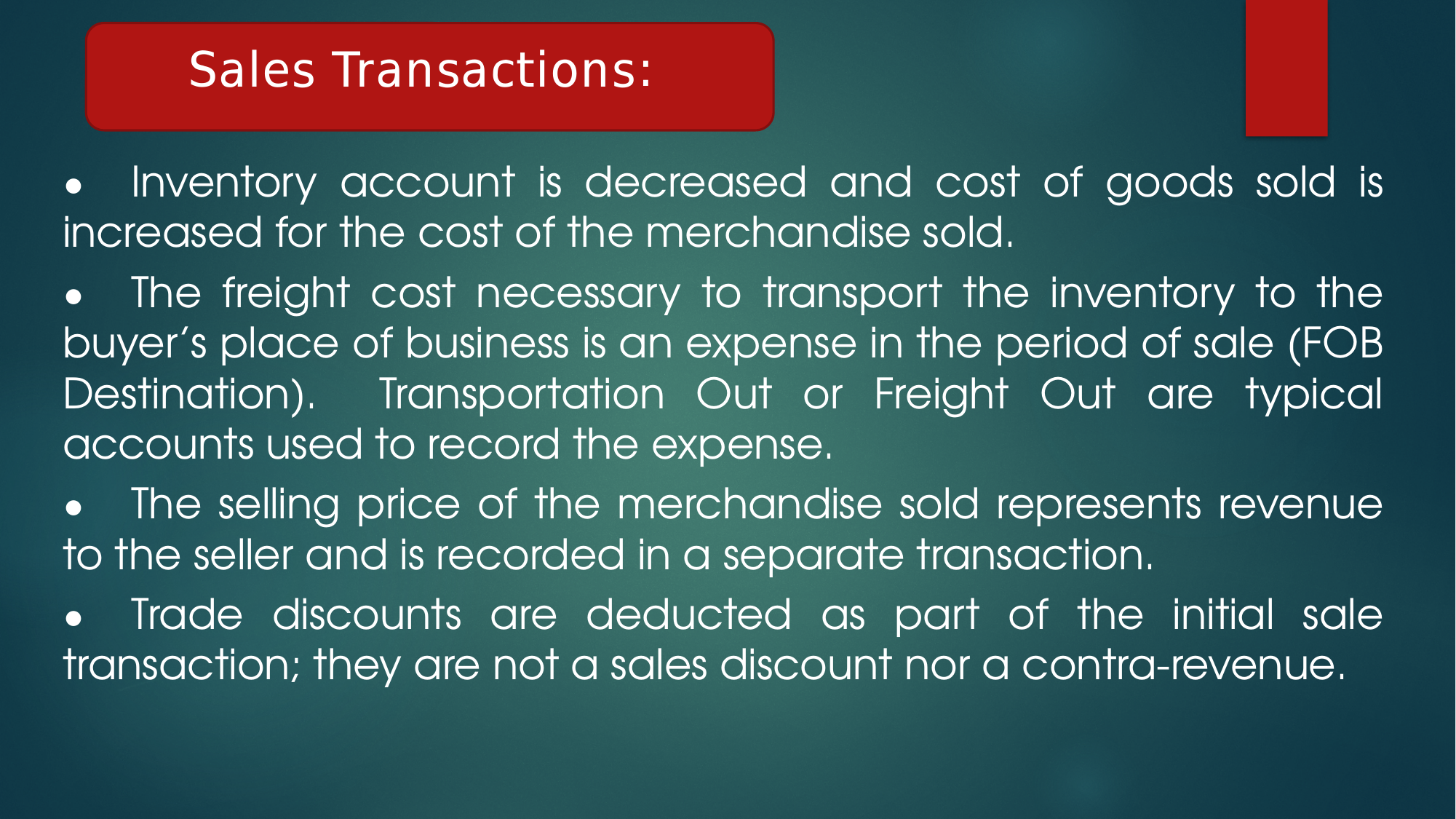

Sales Transactions:

•	Inventory account is decreased and cost of goods sold is increased for the cost of the merchandise sold.
•	The freight cost necessary to transport the inventory to the buyer’s place of business is an expense in the period of sale (FOB Destination).  Transportation Out or Freight Out are typical accounts used to record the expense.
•	The selling price of the merchandise sold represents revenue to the seller and is recorded in a separate transaction.
•	Trade discounts are deducted as part of the initial sale transaction; they are not a sales discount nor a contra-revenue.